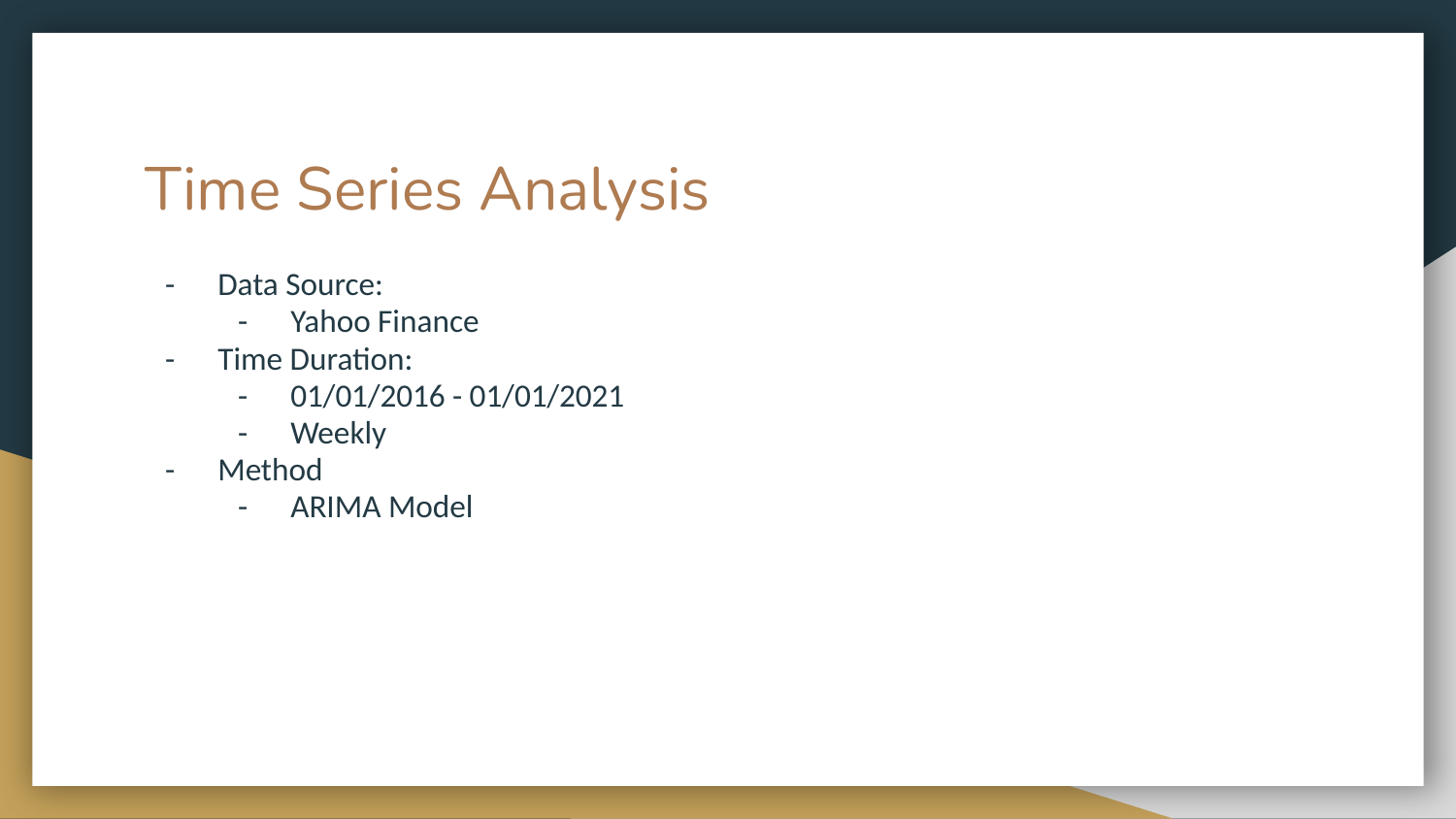

# Time Series Analysis
Data Source:
Yahoo Finance
Time Duration:
01/01/2016 - 01/01/2021
Weekly
Method
ARIMA Model